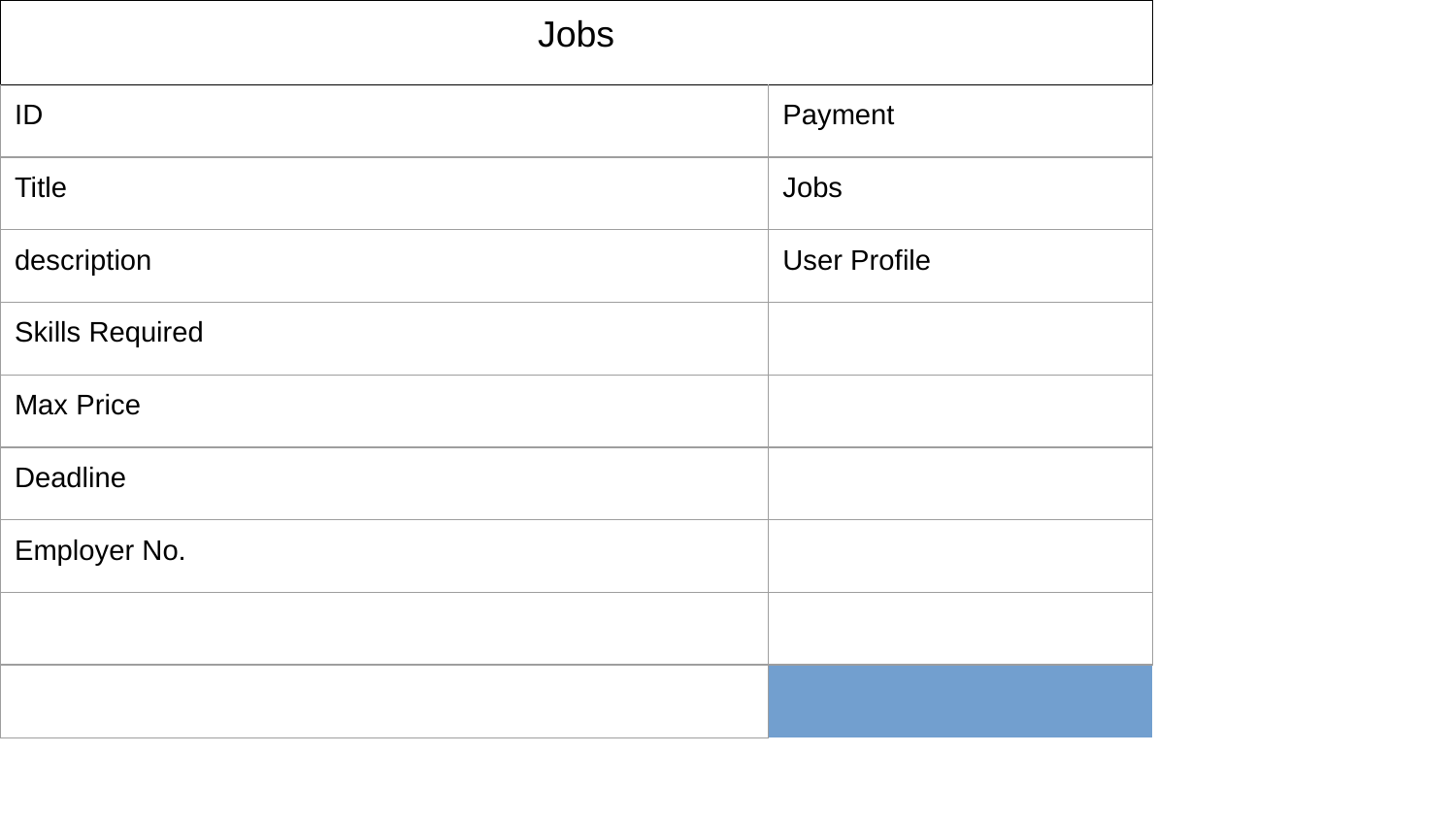

| Jobs |  |  |  |  |  |  |  |  |
| --- | --- | --- | --- | --- | --- | --- | --- | --- |
| ID |  |  |  |  |  | Payment |  |  |
| Title |  |  |  |  |  | Jobs |  |  |
| description |  |  |  |  |  | User Profile |  |  |
| Skills Required |  |  |  |  |  |  |  |  |
| Max Price |  |  |  |  |  |  |  |  |
| Deadline |  |  |  |  |  |  |  |  |
| Employer No. |  |  |  |  |  |  |  |  |
|  |  |  |  |  |  |  |  |  |
|  |  |  |  |  |  |  |  |  |